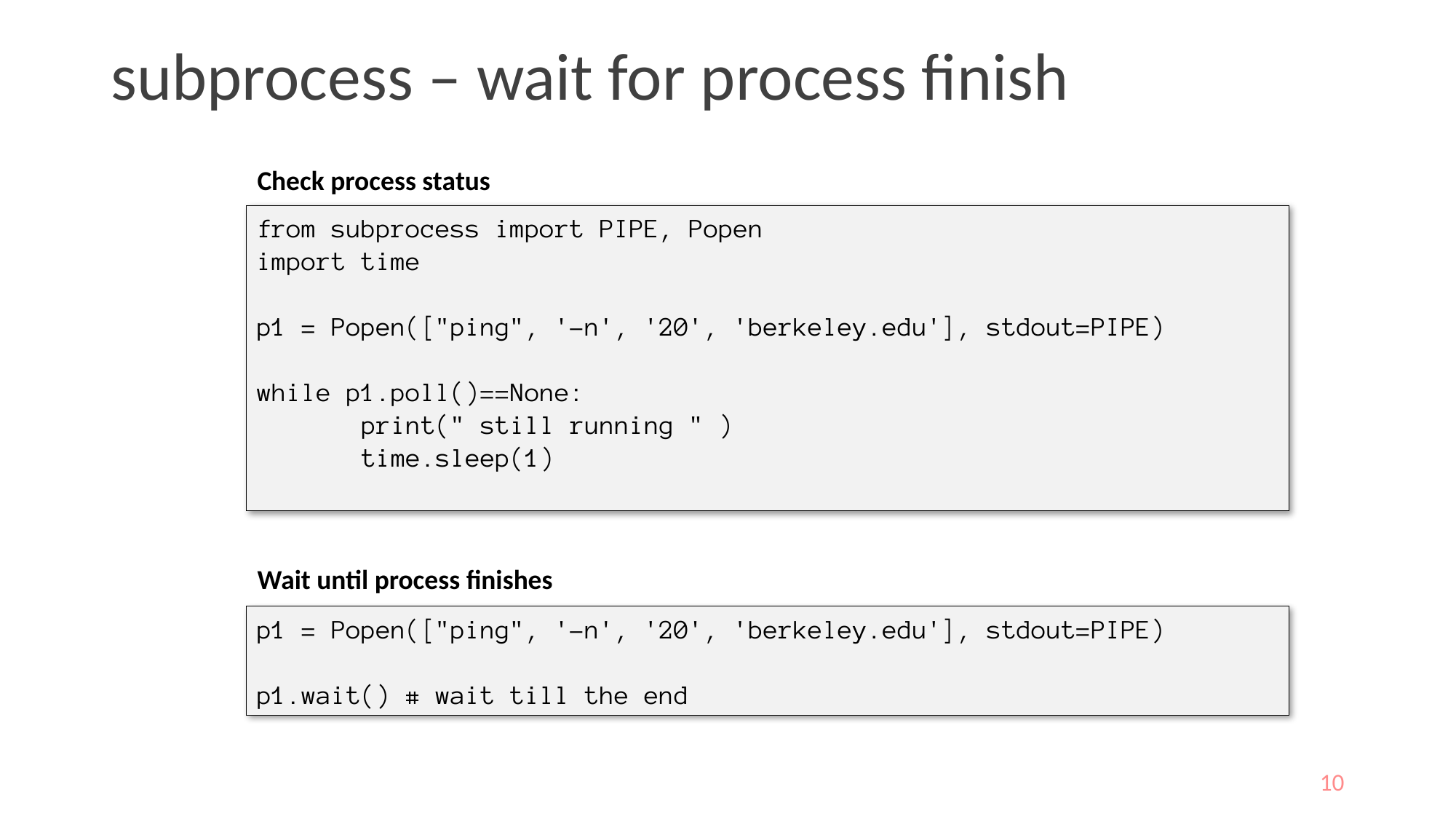

# subprocess – wait for process finish
Check process status
from subprocess import PIPE, Popen
import time

p1 = Popen(["ping", '-n', '20', 'berkeley.edu'], stdout=PIPE)

while p1.poll()==None:
       print(" still running " )
       time.sleep(1)

Wait until process finishes
p1 = Popen(["ping", '-n', '20', 'berkeley.edu'], stdout=PIPE)

p1.wait() # wait till the end
10